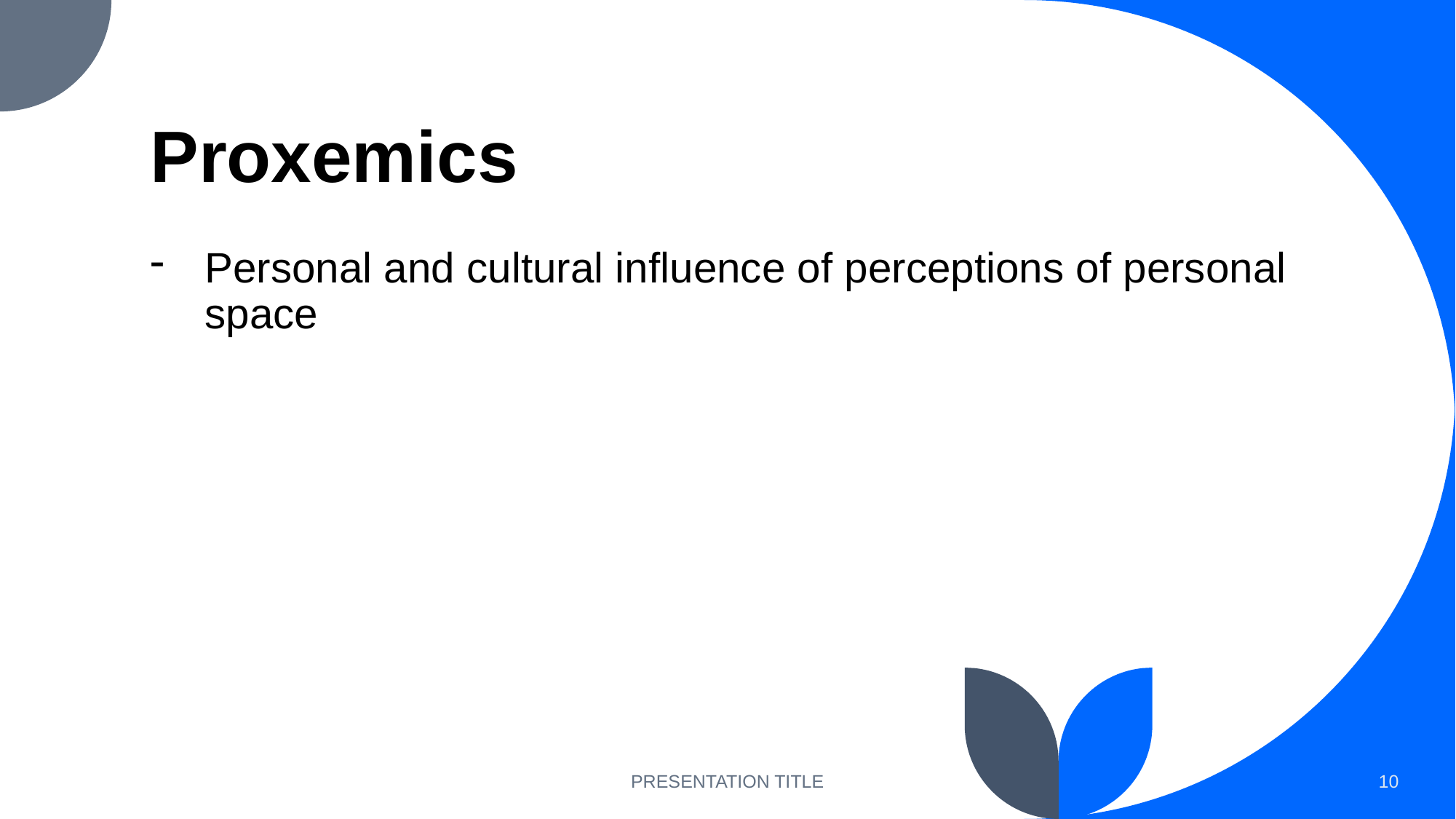

# Proxemics
Personal and cultural influence of perceptions of personal space
PRESENTATION TITLE
10